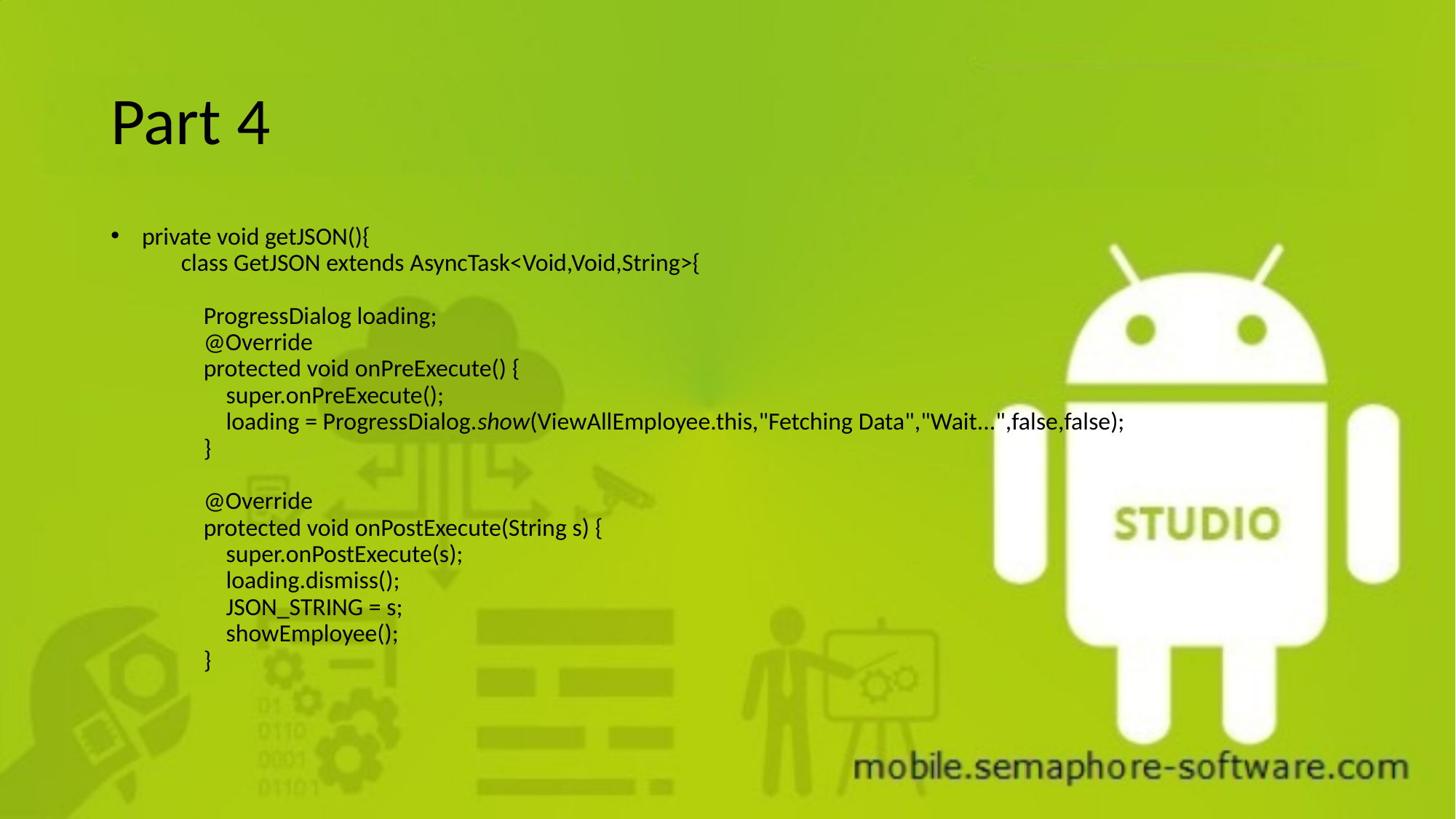

# Part 4
 private void getJSON(){
        class GetJSON extends AsyncTask<Void,Void,String>{
            ProgressDialog loading;
            @Override
            protected void onPreExecute() {
                super.onPreExecute();
                loading = ProgressDialog.show(ViewAllEmployee.this,"Fetching Data","Wait...",false,false);
            }
            @Override
            protected void onPostExecute(String s) {
                super.onPostExecute(s);
                loading.dismiss();
                JSON_STRING = s;
                showEmployee();
            }